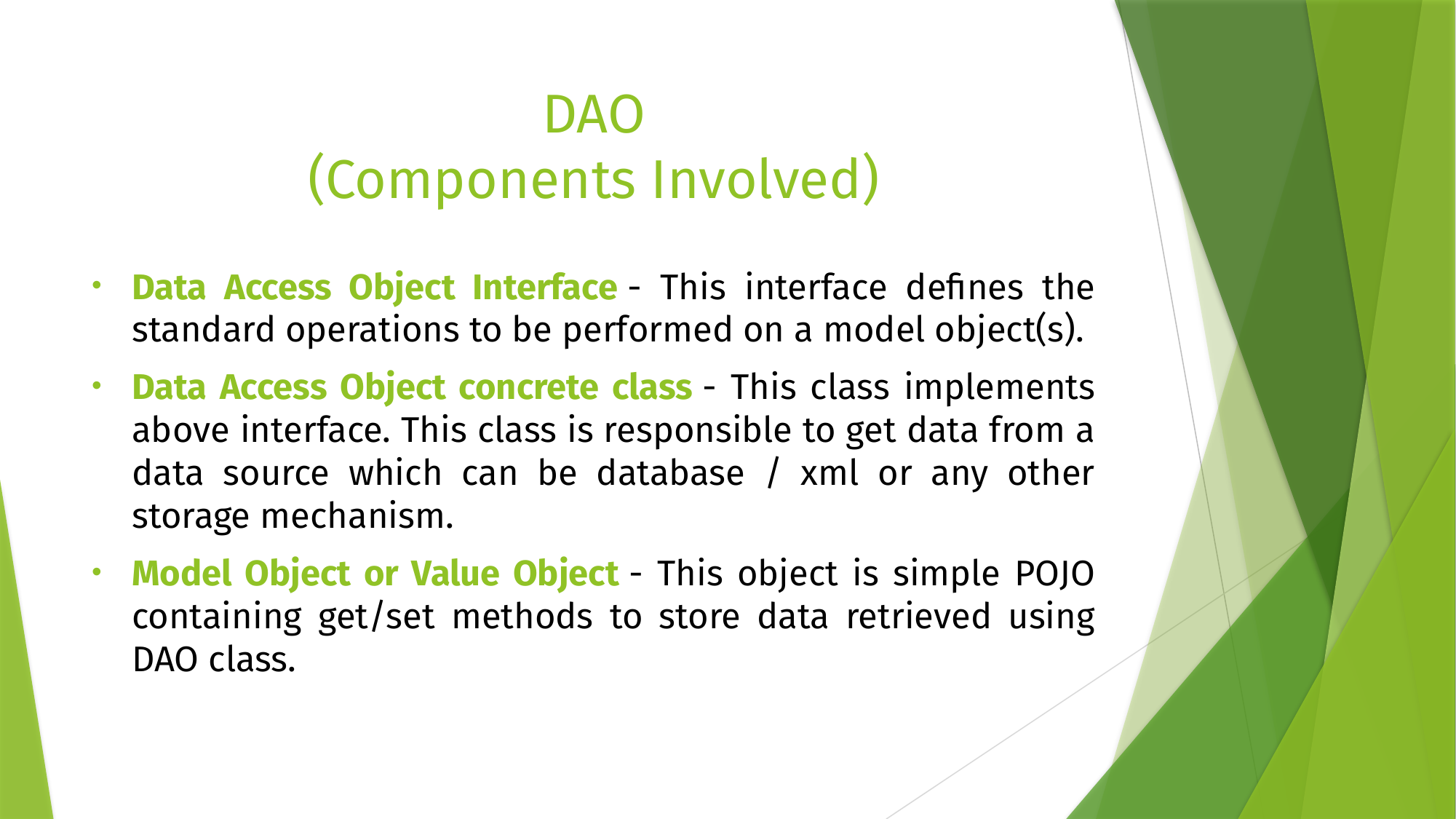

# DAO (Components Involved)
Data Access Object Interface - This interface defines the standard operations to be performed on a model object(s).
Data Access Object concrete class - This class implements above interface. This class is responsible to get data from a data source which can be database / xml or any other storage mechanism.
Model Object or Value Object - This object is simple POJO containing get/set methods to store data retrieved using DAO class.